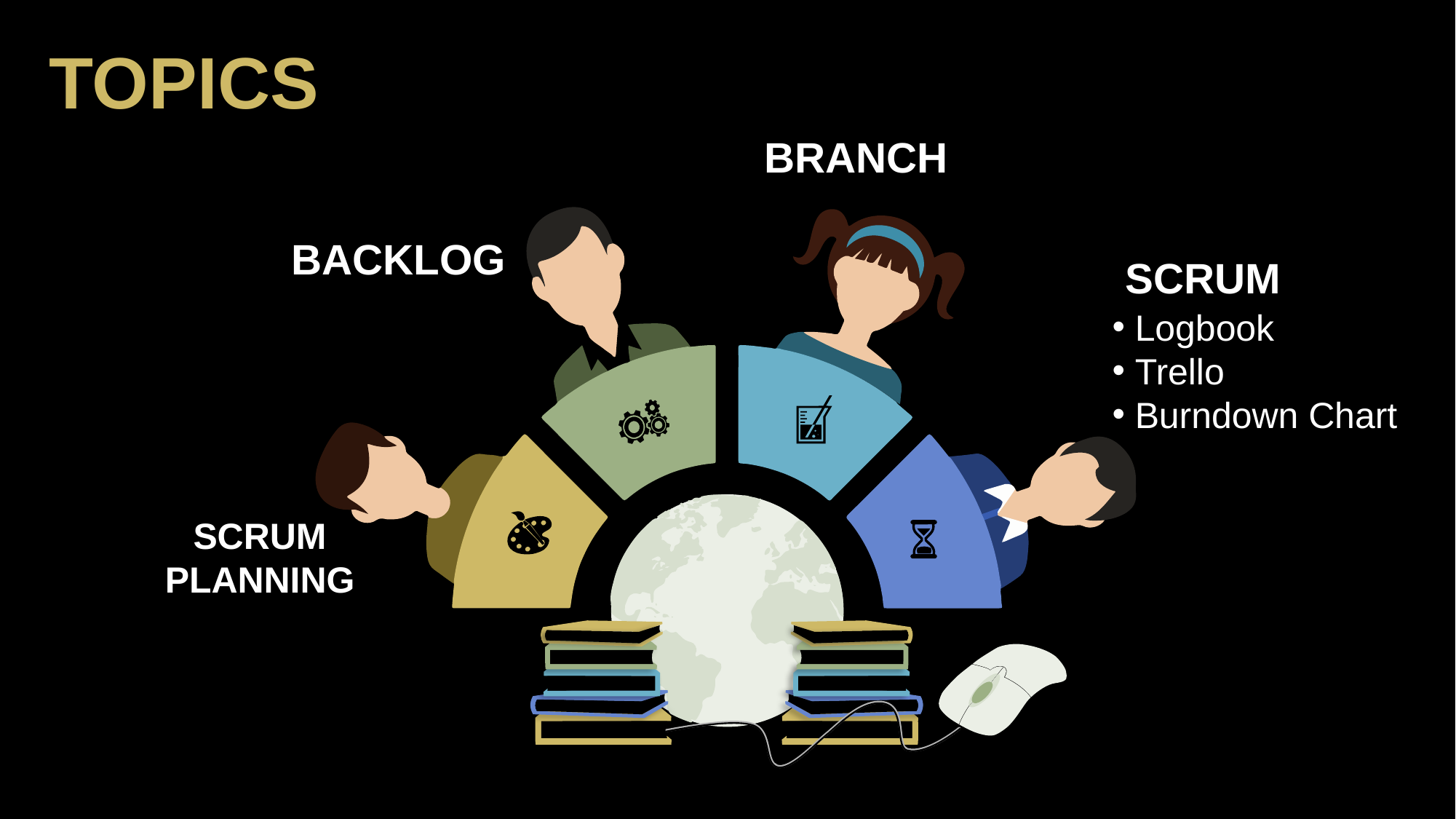

TOPICS
BRANCH

BACKLOG

  SCRUM
 Logbook
 Trello
 Burndown Chart

SCRUM PLANNING